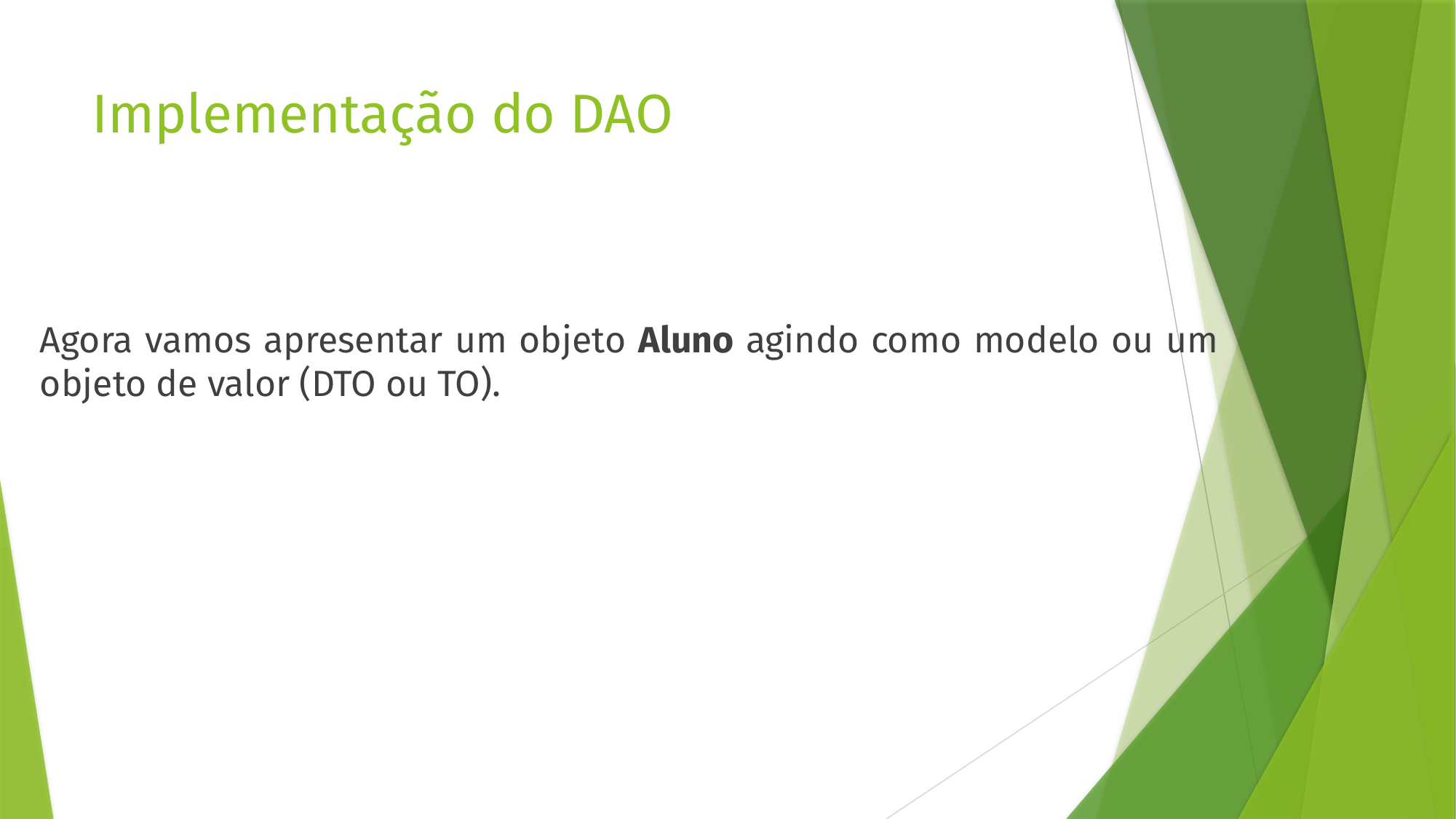

# Implementação do DAO
Agora vamos apresentar um objeto Aluno agindo como modelo ou um objeto de valor (DTO ou TO).